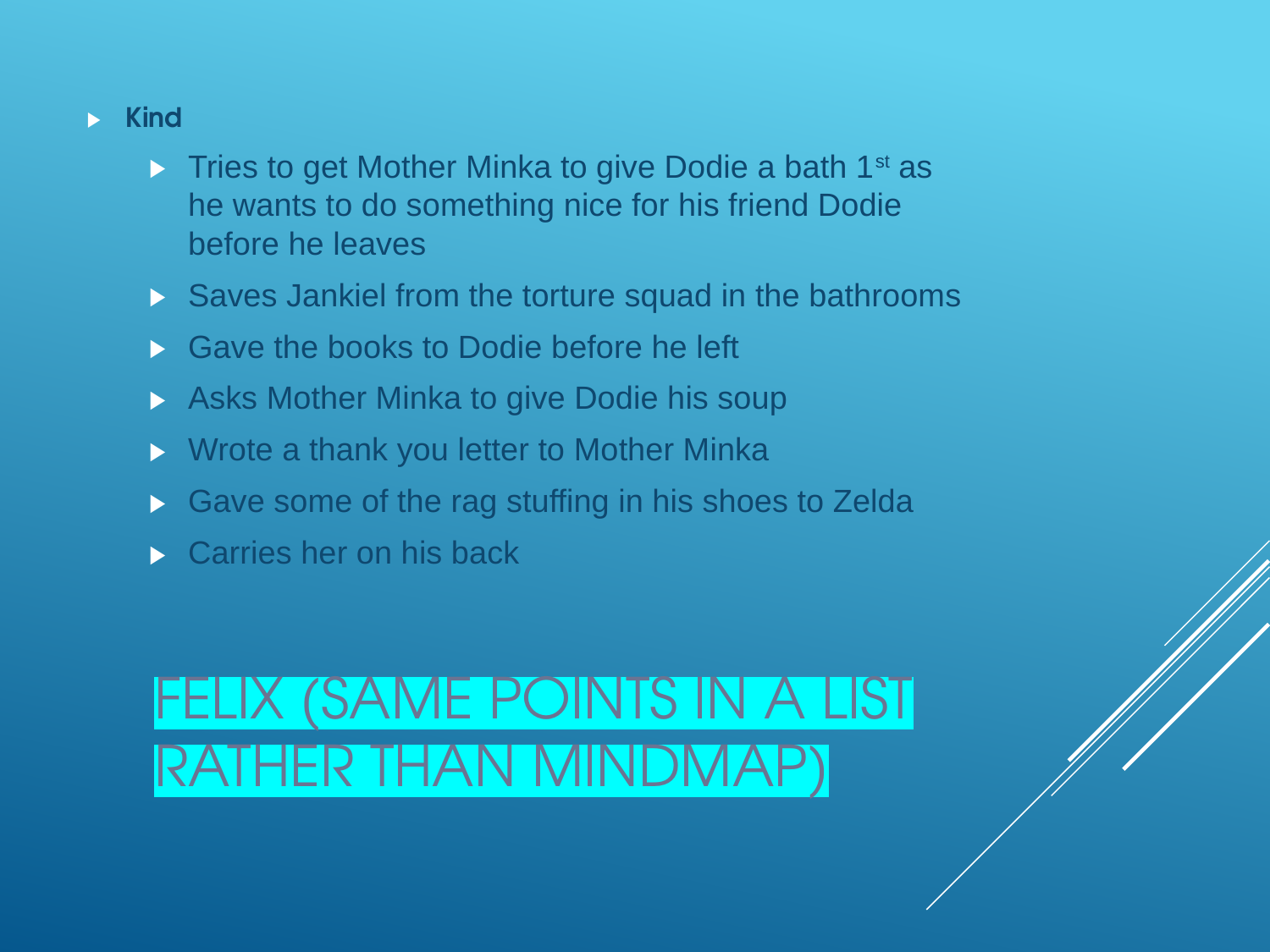

Kind
Tries to get Mother Minka to give Dodie a bath 1st as he wants to do something nice for his friend Dodie before he leaves
Saves Jankiel from the torture squad in the bathrooms
Gave the books to Dodie before he left
Asks Mother Minka to give Dodie his soup
Wrote a thank you letter to Mother Minka
Gave some of the rag stuffing in his shoes to Zelda
Carries her on his back
# FELIX (SAME POINTS IN A LIST RATHER THAN MINDMAP)